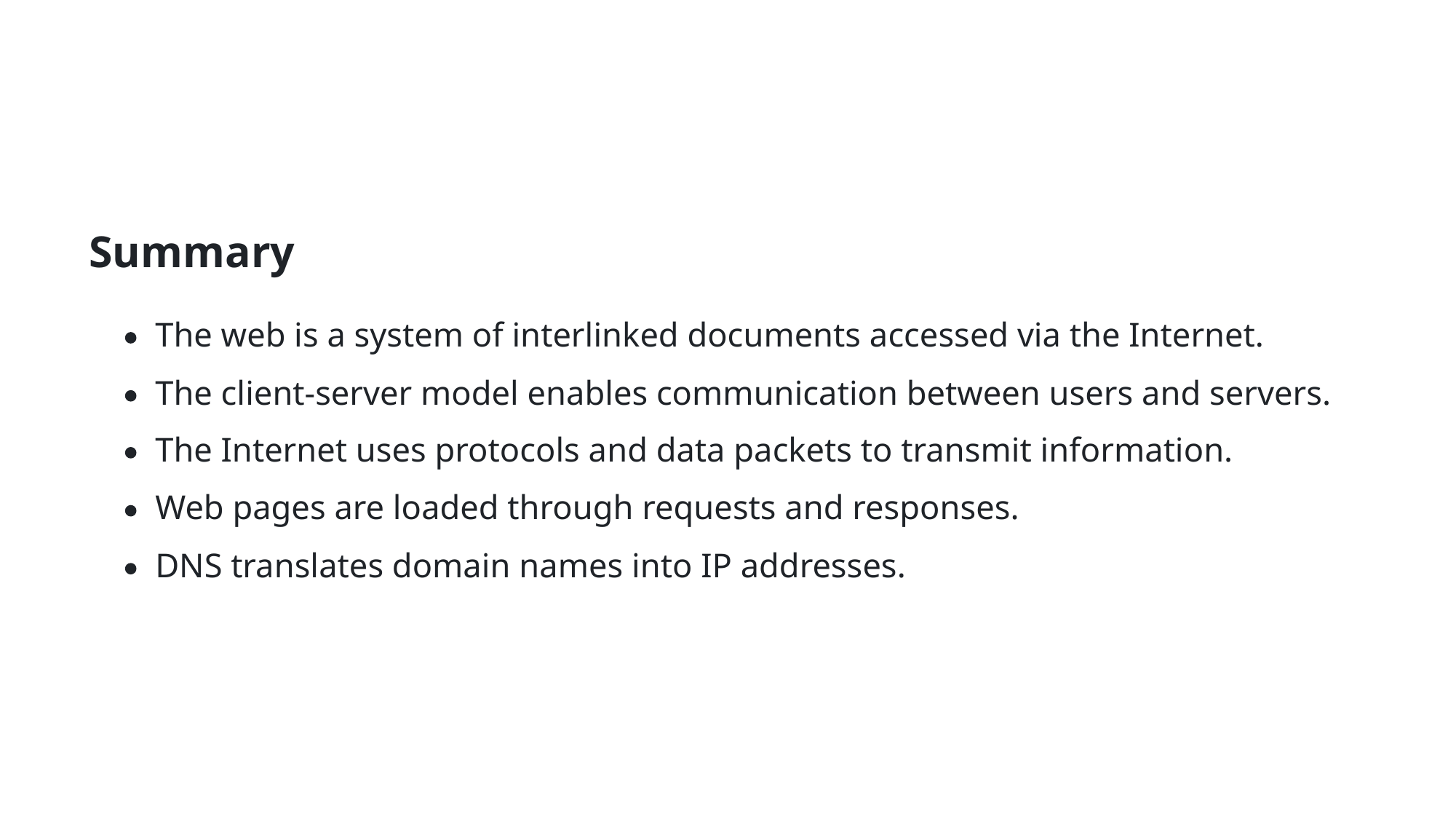

Summary
The web is a system of interlinked documents accessed via the Internet.

The client-server model enables communication between users and servers.

The Internet uses protocols and data packets to transmit information.

Web pages are loaded through requests and responses.

DNS translates domain names into IP addresses.